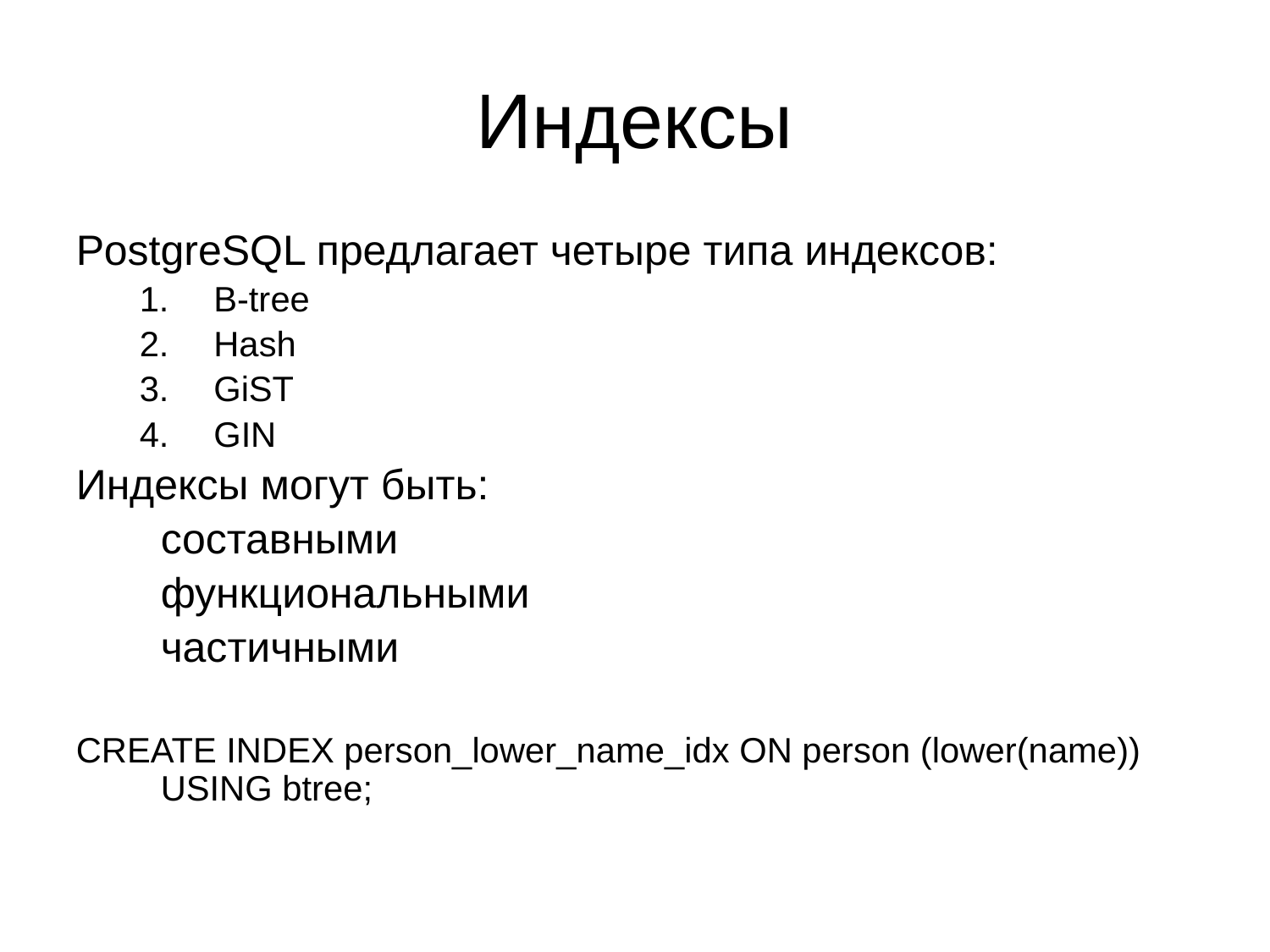

# Индексы
PostgreSQL предлагает четыре типа индексов:
B-tree
Hash
GiST
GIN
Индексы могут быть:
	составными
	функциональными
	частичными

CREATE INDEX person_lower_name_idx ON person (lower(name)) USING btree;